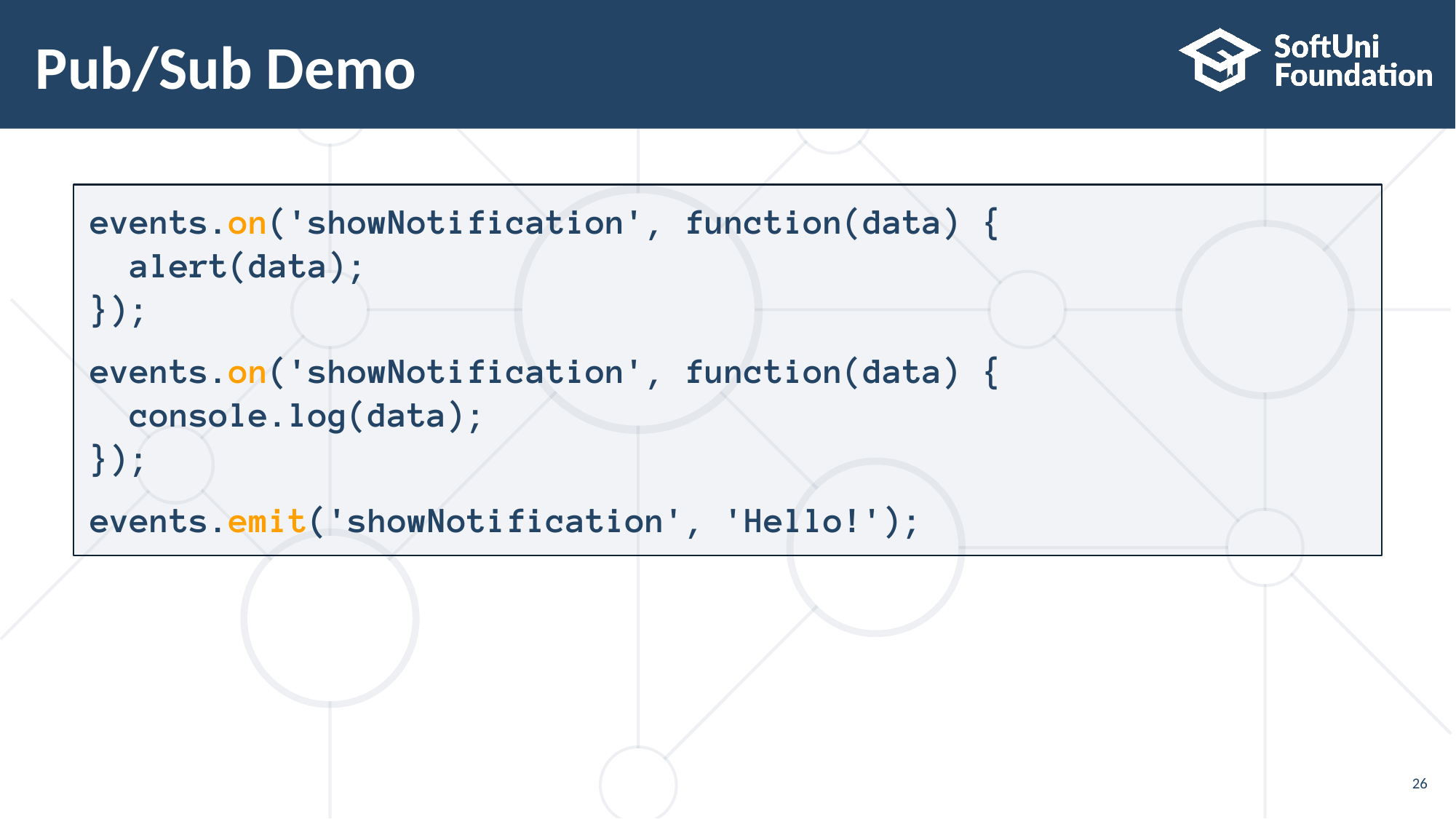

# Pub/Sub Demo
events.on('showNotification', function(data) {
  alert(data);
});
events.on('showNotification', function(data) {
  console.log(data);
});
events.emit('showNotification', 'Hello!');
26